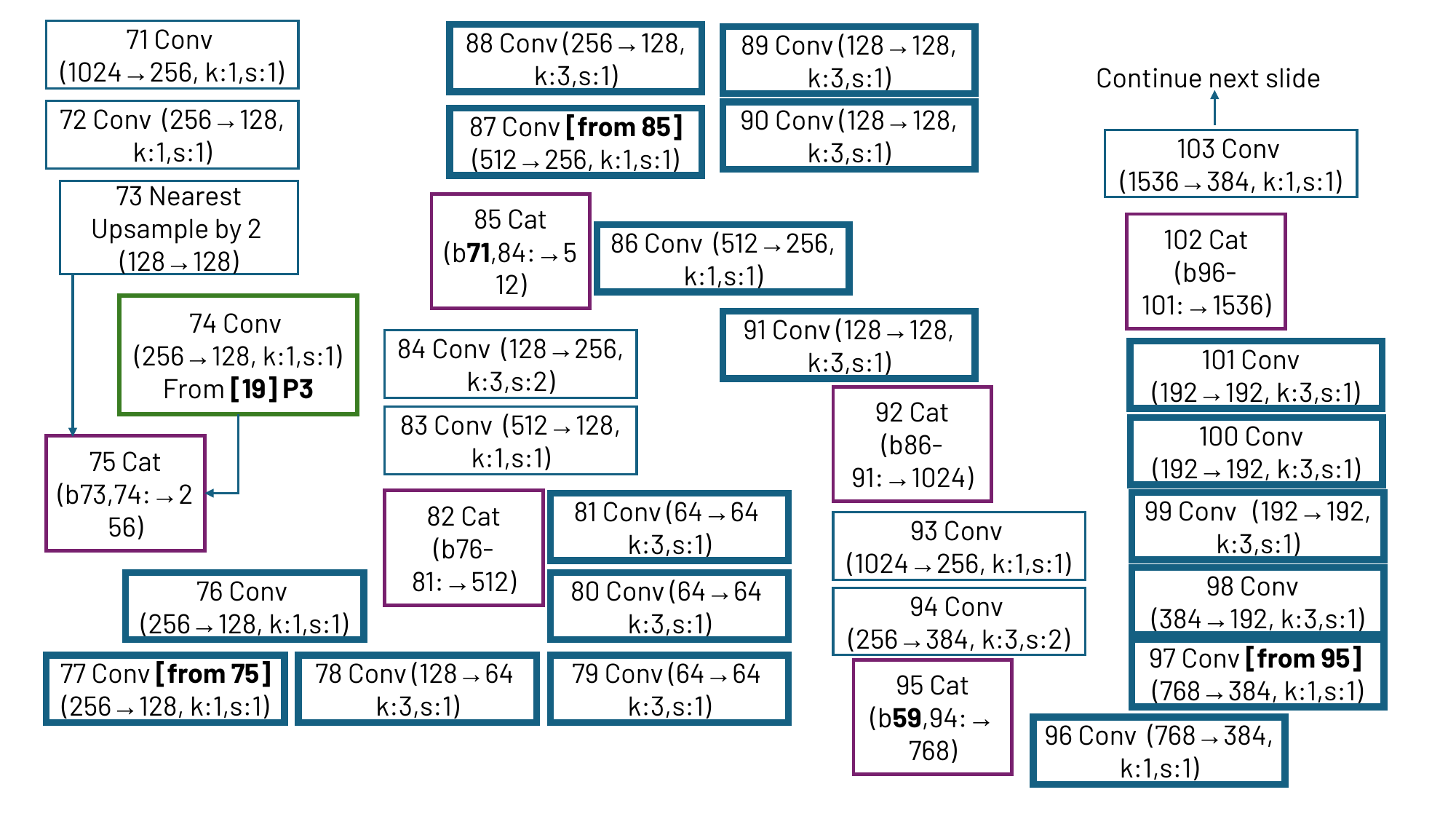

71 Conv  (1024→256, k:1,s:1)
88 Conv (256→128, k:3,s:1)
89 Conv (128→128, k:3,s:1)
Continue next slide
72 Conv  (256→128, k:1,s:1)
90 Conv (128→128, k:3,s:1)
87 Conv [from 85] (512→256, k:1,s:1)
103 Conv  (1536→384, k:1,s:1)
73 Nearest Upsample by 2  (128→128)
85 Cat (b71,84:→512)
102 Cat (b96-101:→1536)
86 Conv  (512→256, k:1,s:1)
74 Conv  (256→128, k:1,s:1)
From [19] P3
91 Conv (128→128, k:3,s:1)
84 Conv  (128→256, k:3,s:2)
101 Conv   (192→192, k:3,s:1)
92 Cat (b86-91:→1024)
83 Conv  (512→128, k:1,s:1)
100 Conv   (192→192, k:3,s:1)
75 Cat (b73,74:→256)
82 Cat (b76-81:→512)
99 Conv   (192→192, k:3,s:1)
81 Conv (64→64  k:3,s:1)
93 Conv  (1024→256, k:1,s:1)
98 Conv   (384→192, k:3,s:1)
76 Conv  (256→128, k:1,s:1)
80 Conv (64→64  k:3,s:1)
94 Conv  (256→384, k:3,s:2)
97 Conv [from 95]  (768→384, k:1,s:1)
77 Conv [from 75] (256→128, k:1,s:1)
78 Conv (128→64  k:3,s:1)
79 Conv (64→64  k:3,s:1)
95 Cat (b59,94:→768)
96 Conv  (768→384, k:1,s:1)